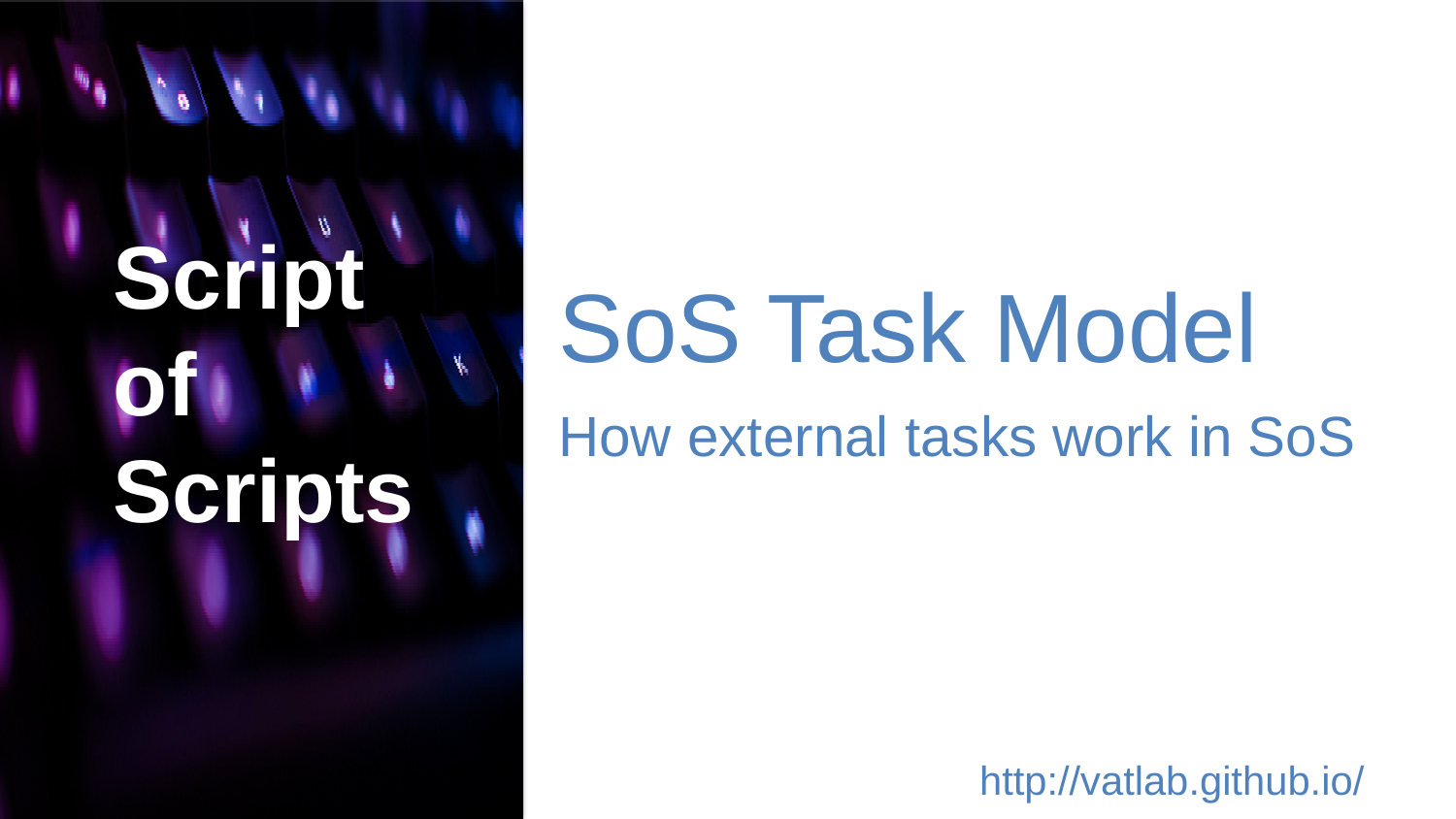

Script
of
Scripts
SoS Task Model
How external tasks work in SoS
http://vatlab.github.io/sos